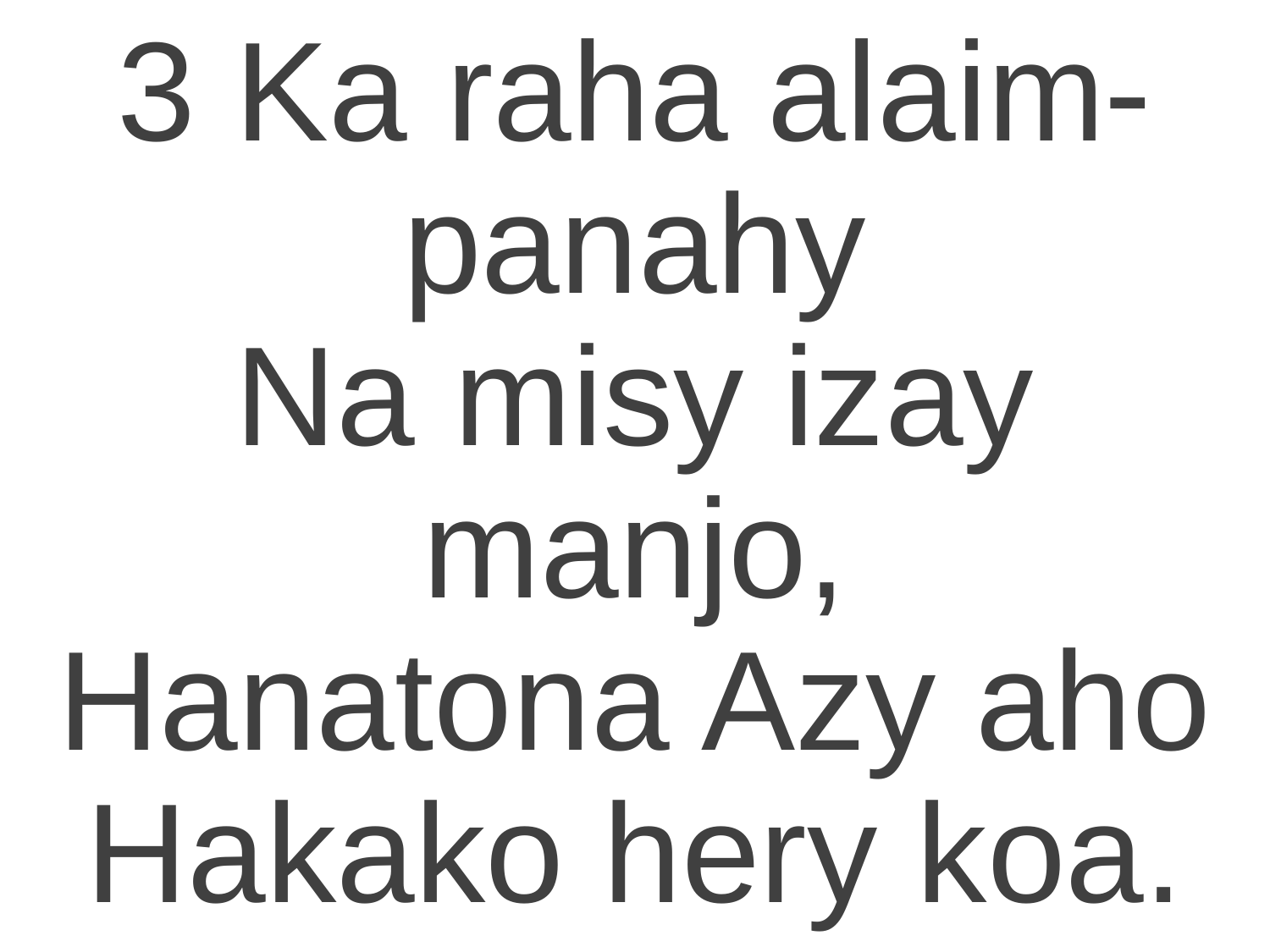

3 Ka raha alaim-panahy
Na misy izay manjo,
Hanatona Azy aho
Hakako hery koa.